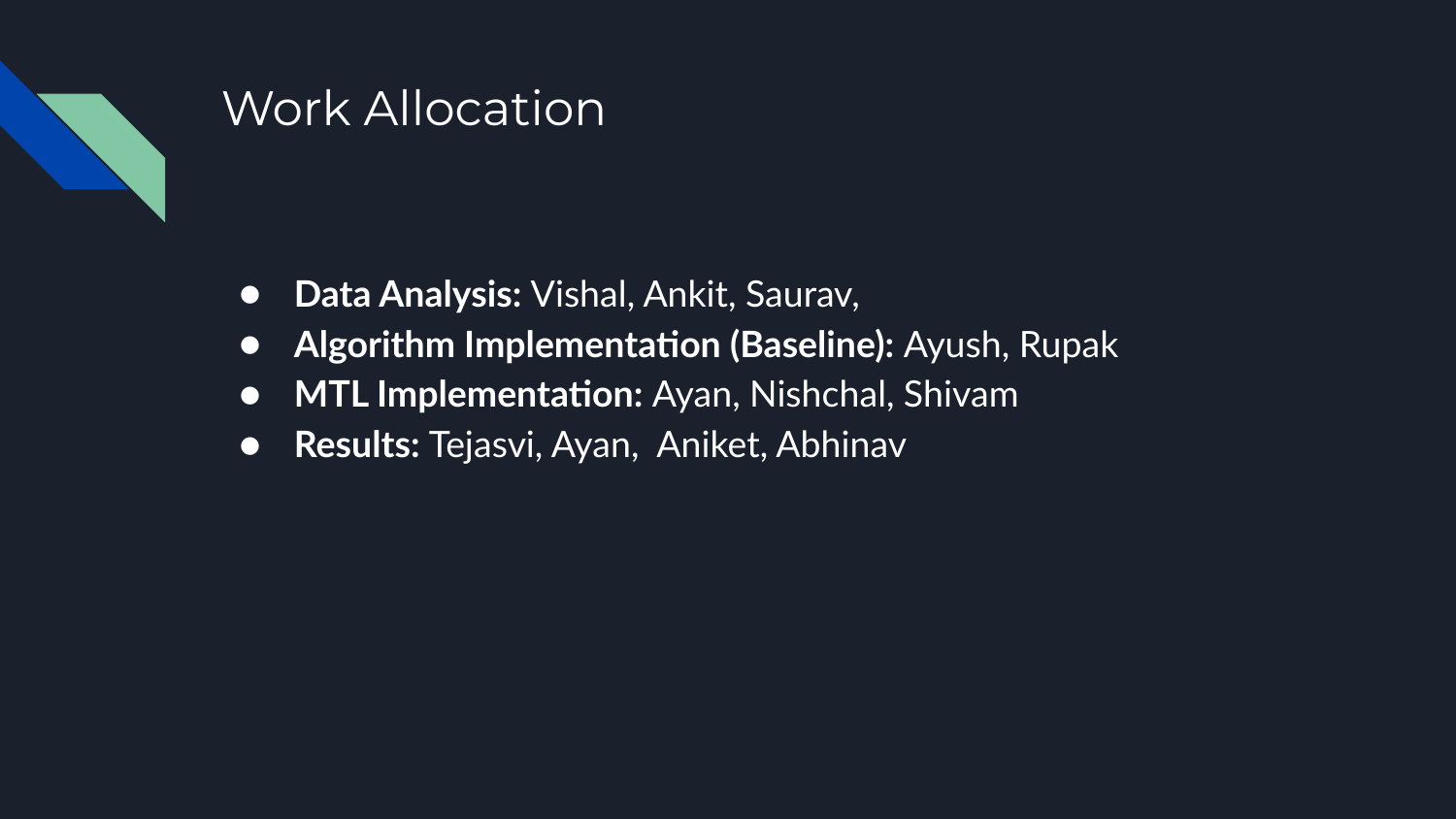

# Work Allocation
Data Analysis: Vishal, Ankit, Saurav,
Algorithm Implementation (Baseline): Ayush, Rupak
MTL Implementation: Ayan, Nishchal, Shivam
Results: Tejasvi, Ayan,  Aniket, Abhinav